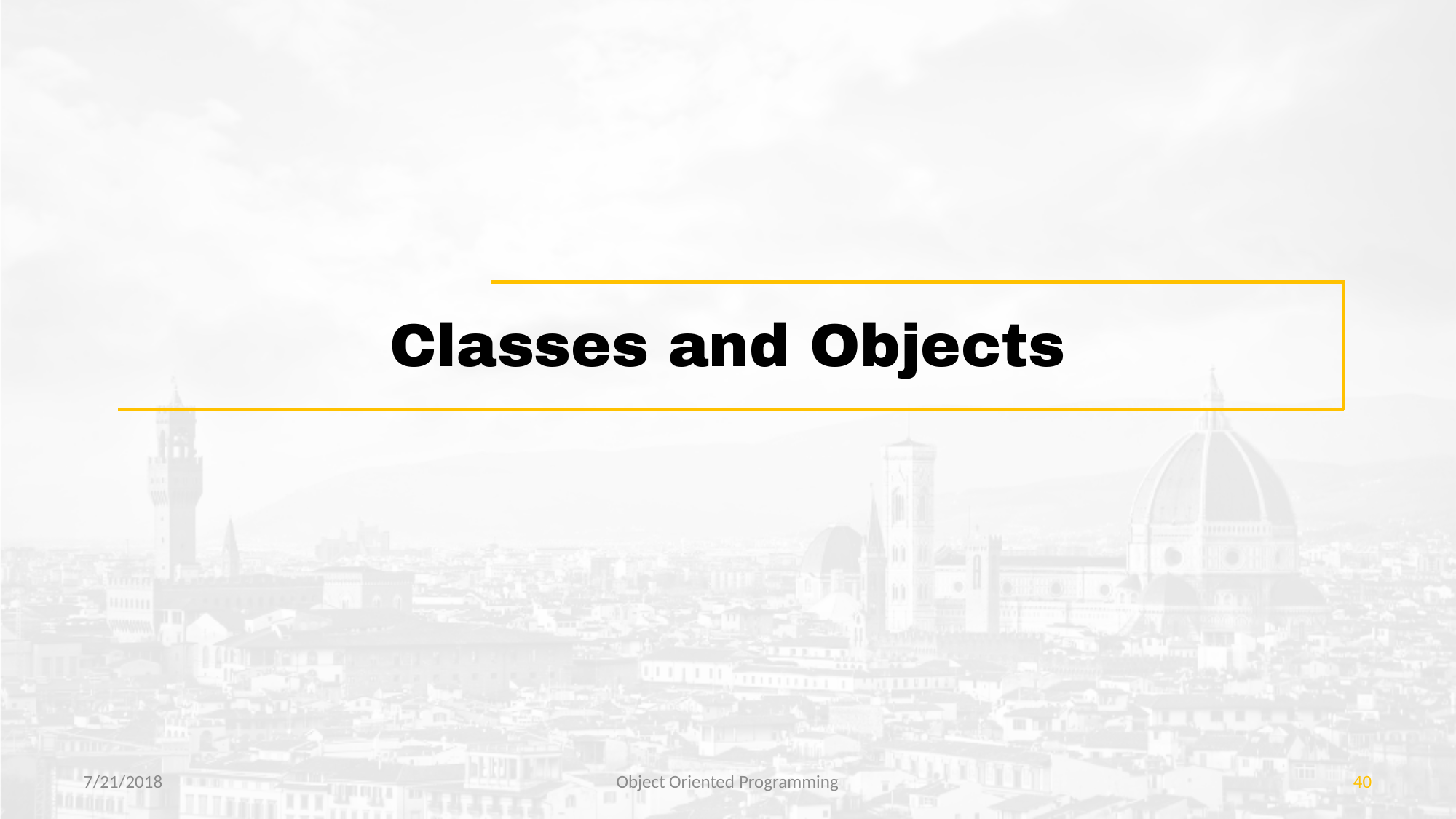

# Classes and Objects

7/21/2018
Object Oriented Programming
40